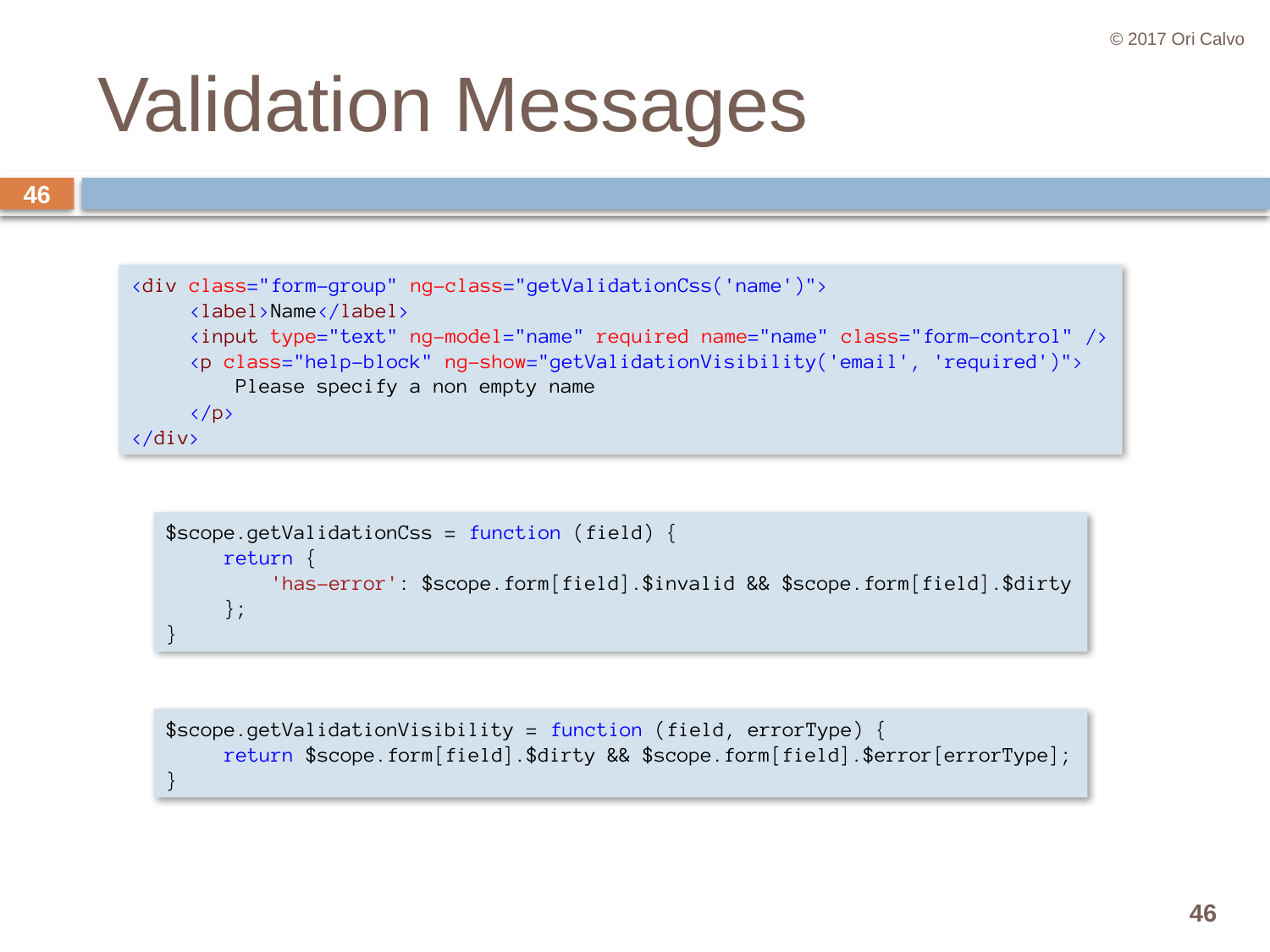

© 2017 Ori Calvo
# Validation Messages
46
<div class="form-group" ng-class="getValidationCss('name')">
     <label>Name</label>
     <input type="text" ng-model="name" required name="name" class="form-control" />
     <p class="help-block" ng-show="getValidationVisibility('email', 'required')">
         Please specify a non empty name
     </p>
</div>
$scope.getValidationCss = function (field) {
     return {
         'has-error': $scope.form[field].$invalid && $scope.form[field].$dirty
     };
}
$scope.getValidationVisibility = function (field, errorType) {
     return $scope.form[field].$dirty && $scope.form[field].$error[errorType];
}